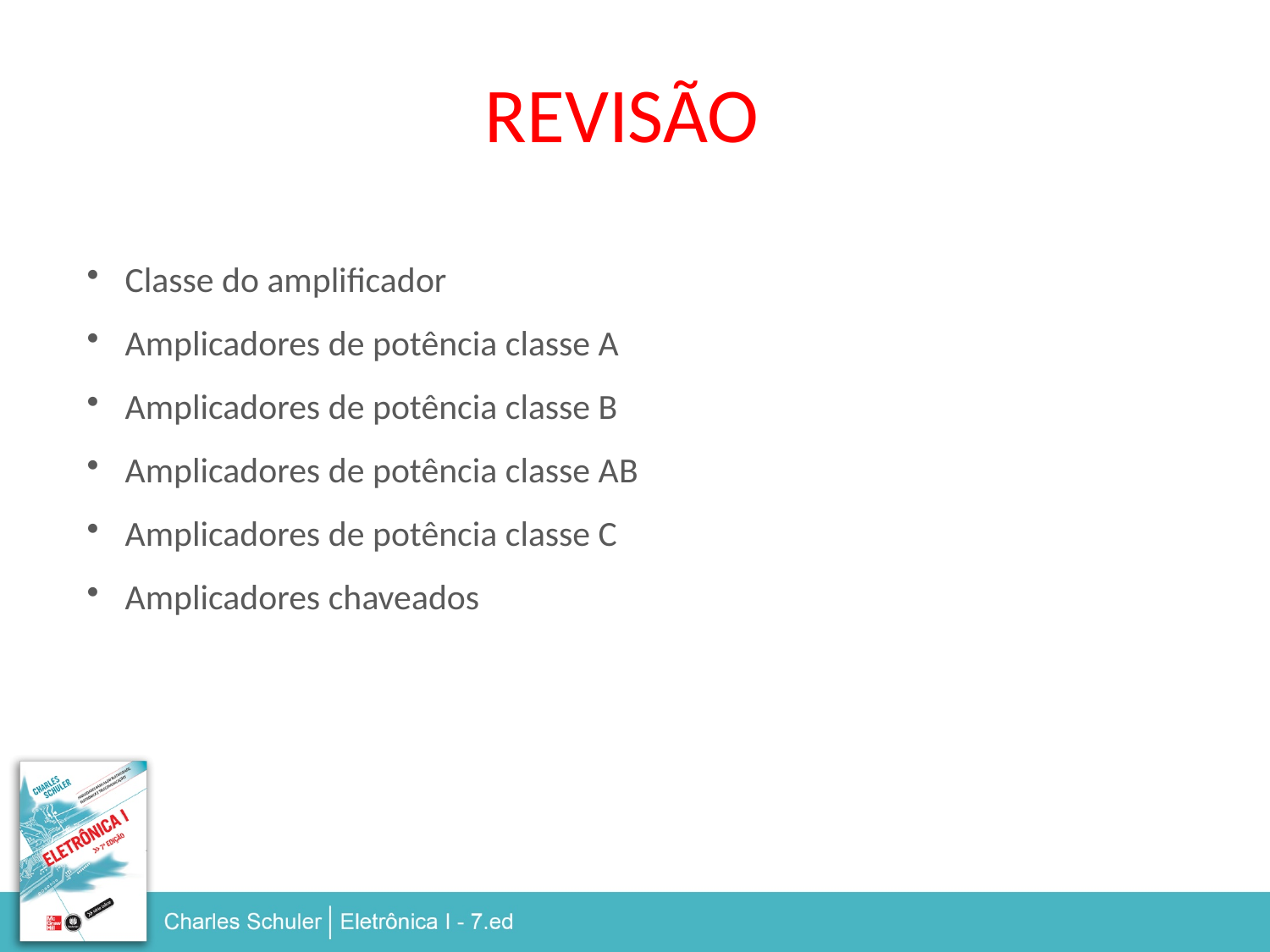

REVISÃO
 Classe do amplificador
 Amplicadores de potência classe A
 Amplicadores de potência classe B
 Amplicadores de potência classe AB
 Amplicadores de potência classe C
 Amplicadores chaveados